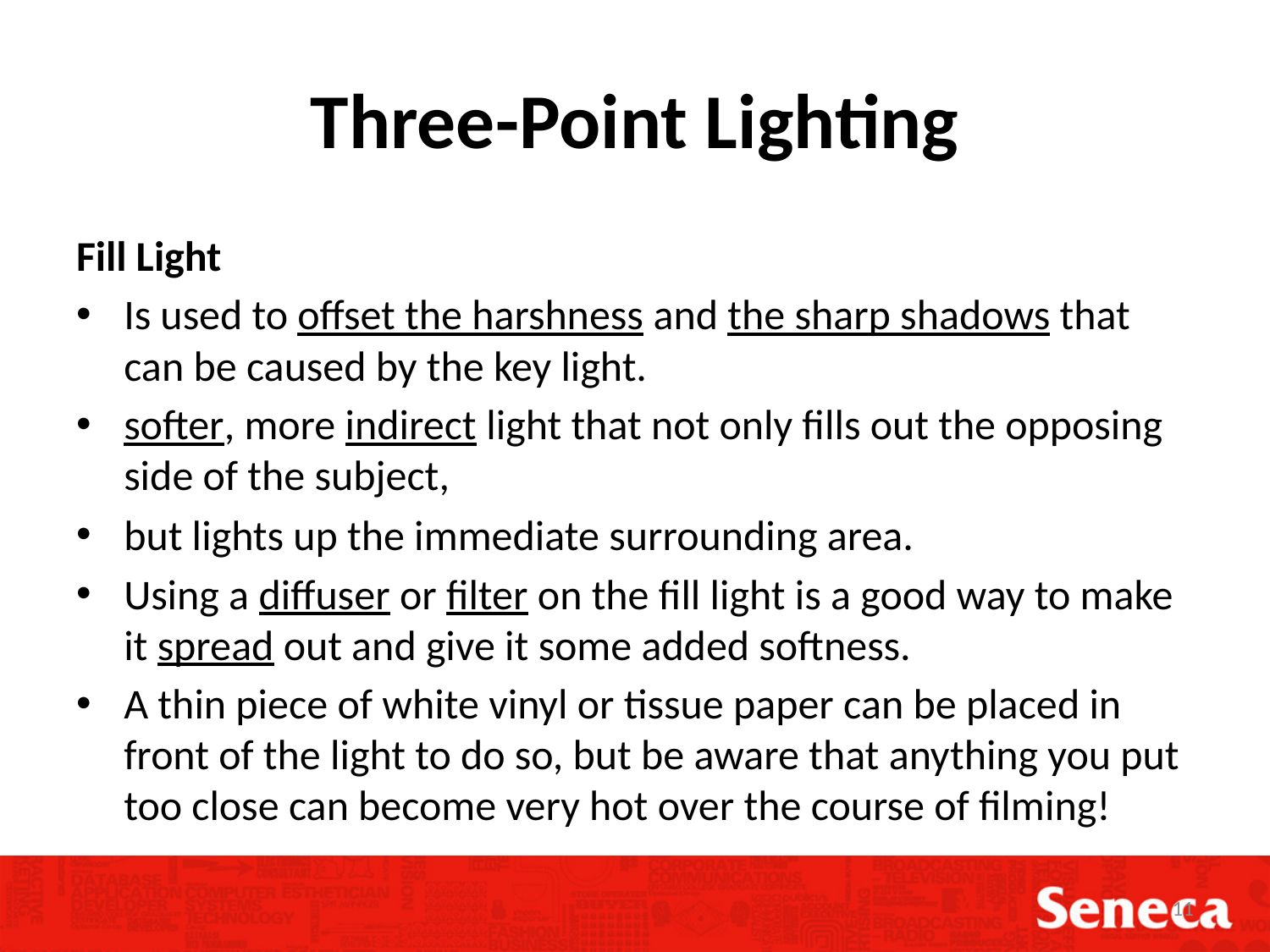

# Three-Point Lighting
Fill Light
Is used to offset the harshness and the sharp shadows that can be caused by the key light.
softer, more indirect light that not only fills out the opposing side of the subject,
but lights up the immediate surrounding area.
Using a diffuser or filter on the fill light is a good way to make it spread out and give it some added softness.
A thin piece of white vinyl or tissue paper can be placed in front of the light to do so, but be aware that anything you put too close can become very hot over the course of filming!
11